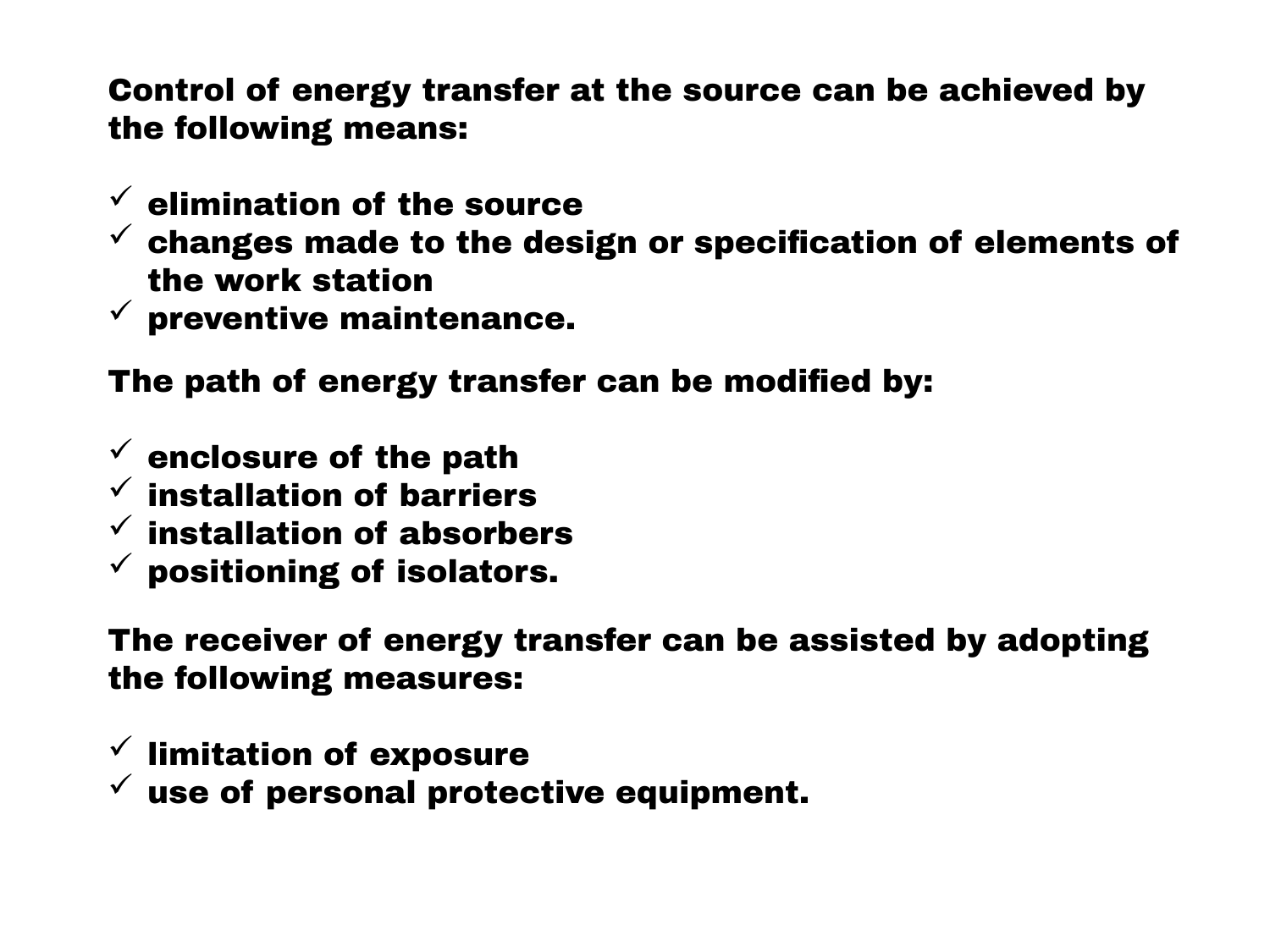

Control of energy transfer at the source can be achieved by the following means:

elimination of the source
changes made to the design or specification of elements of the work station
preventive maintenance.
The path of energy transfer can be modified by:

enclosure of the path
installation of barriers
installation of absorbers
positioning of isolators.
The receiver of energy transfer can be assisted by adopting the following measures:

limitation of exposure
use of personal protective equipment.